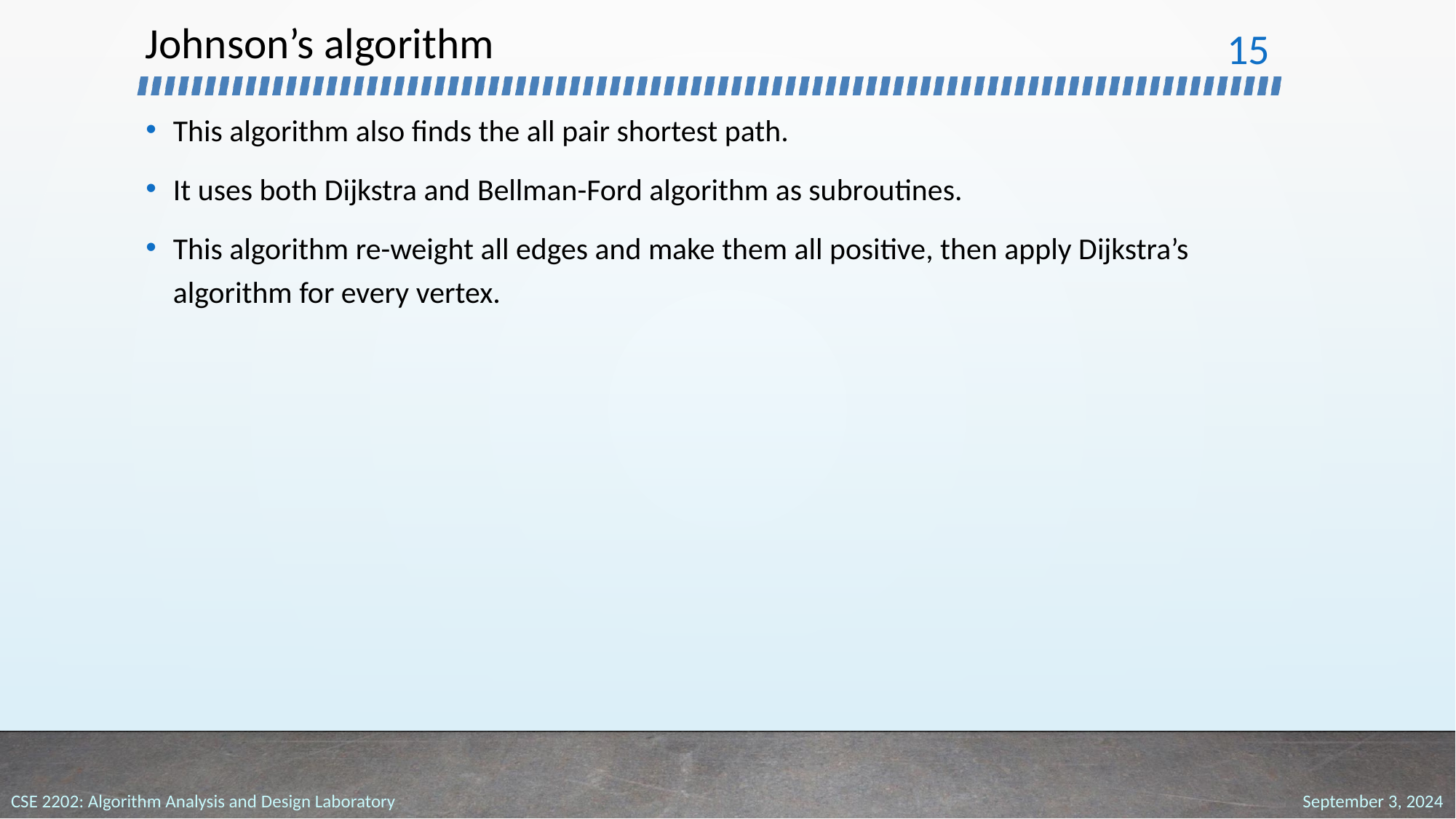

# Johnson’s algorithm
15
This algorithm also finds the all pair shortest path.
It uses both Dijkstra and Bellman-Ford algorithm as subroutines.
This algorithm re-weight all edges and make them all positive, then apply Dijkstra’s algorithm for every vertex.
September 3, 2024
CSE 2202: Algorithm Analysis and Design Laboratory